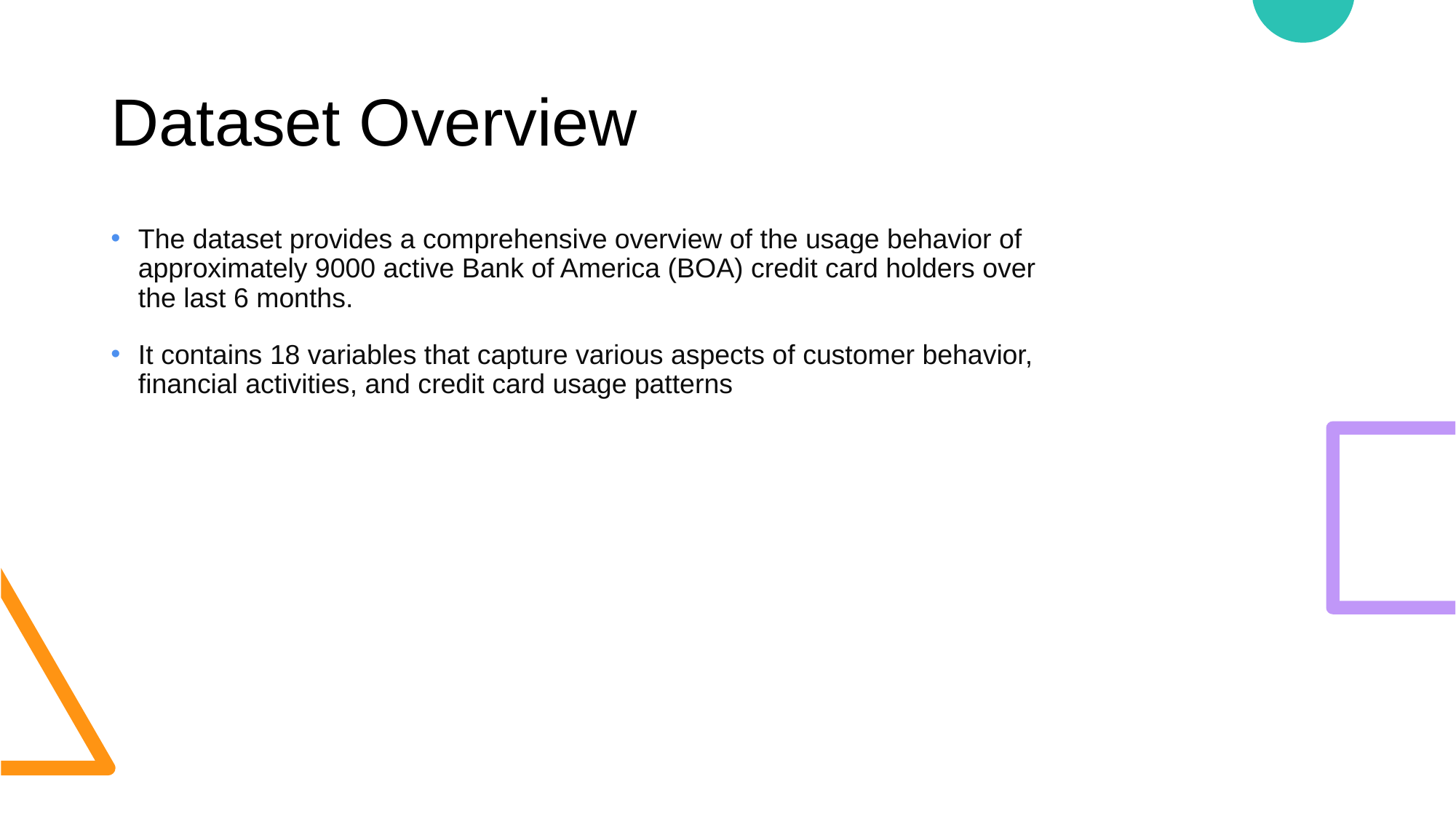

# Dataset Overview
The dataset provides a comprehensive overview of the usage behavior of approximately 9000 active Bank of America (BOA) credit card holders over the last 6 months.
It contains 18 variables that capture various aspects of customer behavior, financial activities, and credit card usage patterns